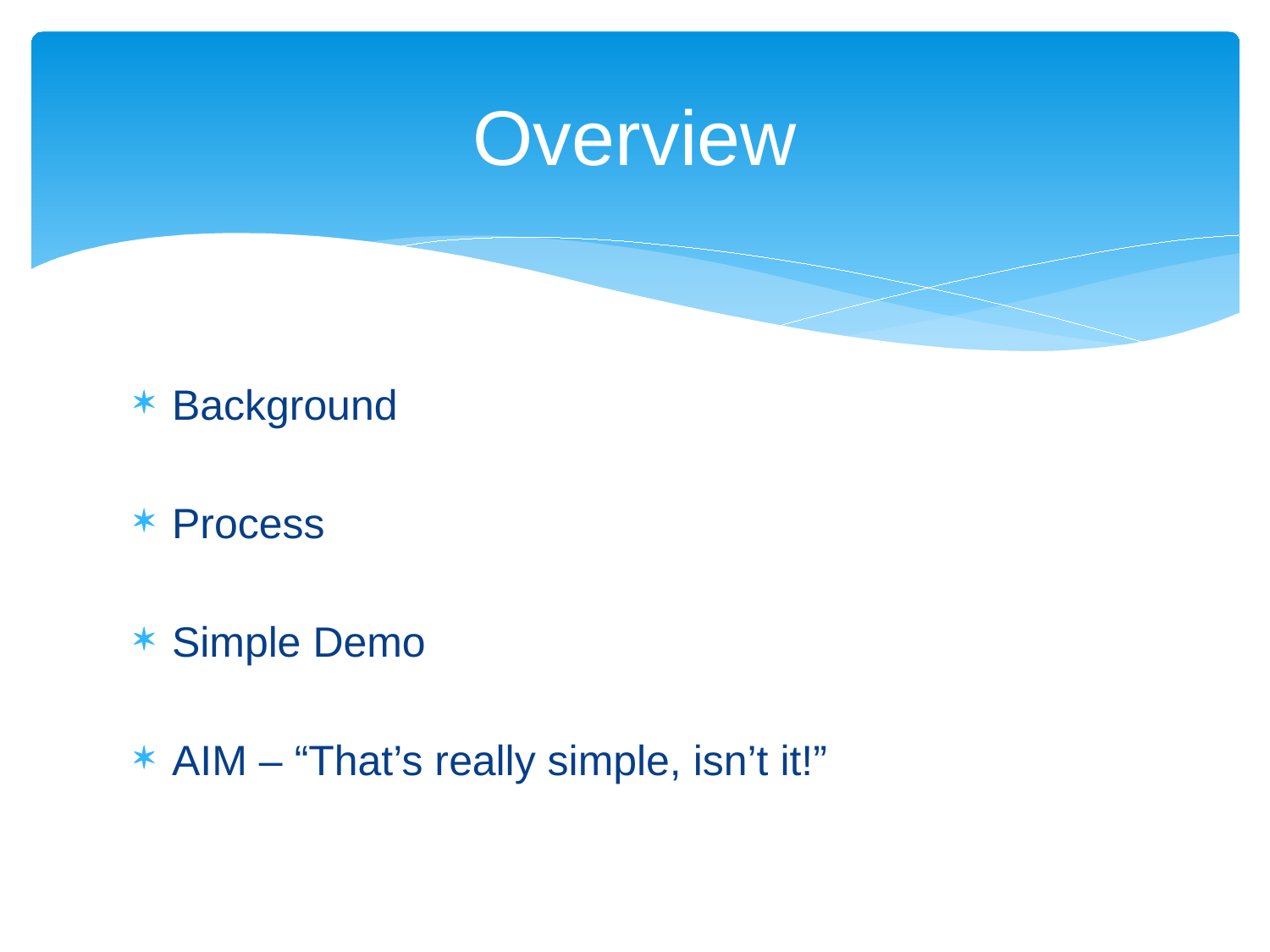

# Overview
Background

Process

Simple Demo

AIM – “That’s really simple, isn’t it!”